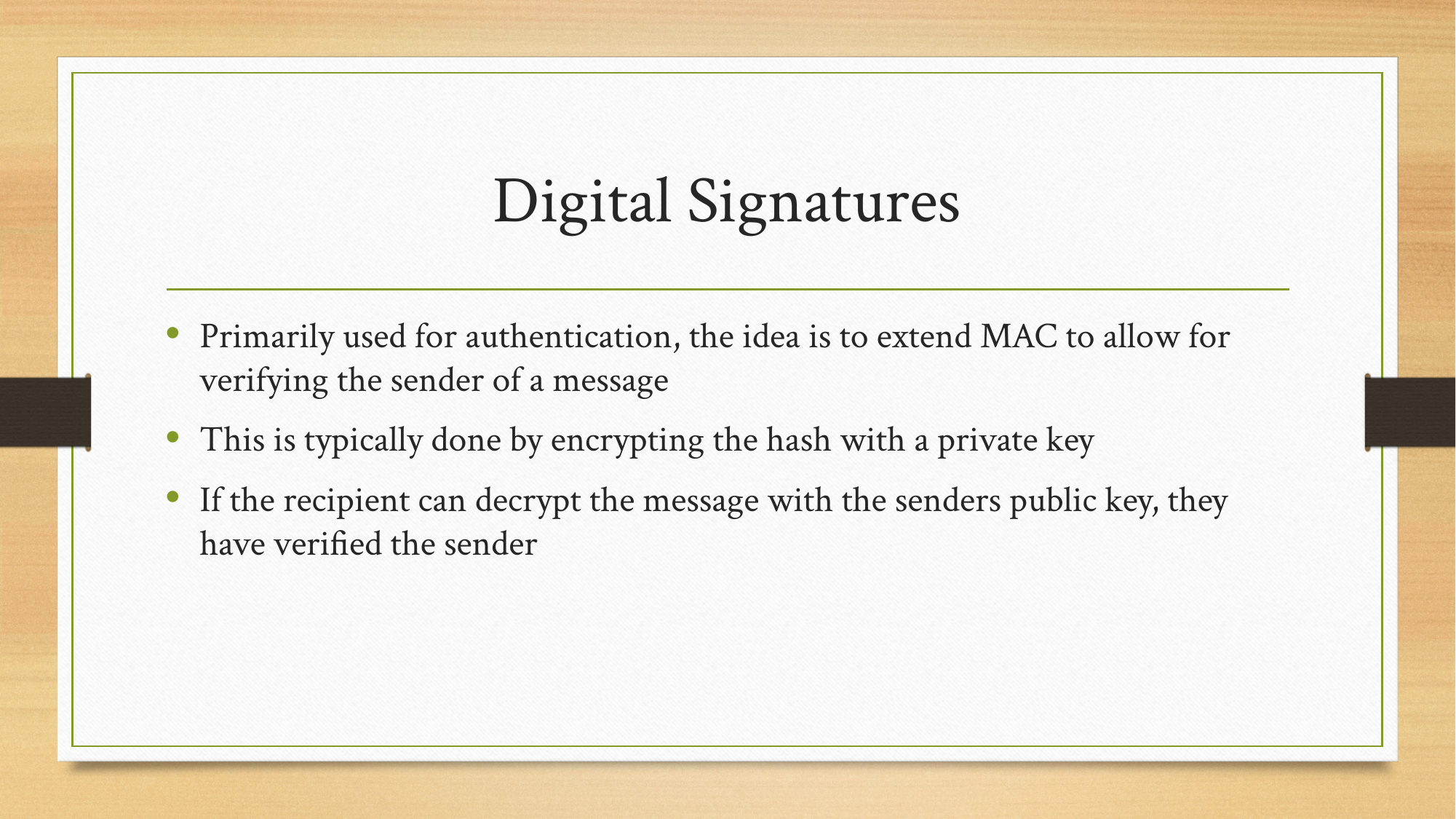

# Digital Signatures
Primarily used for authentication, the idea is to extend MAC to allow for verifying the sender of a message
This is typically done by encrypting the hash with a private key
If the recipient can decrypt the message with the senders public key, they have verified the sender